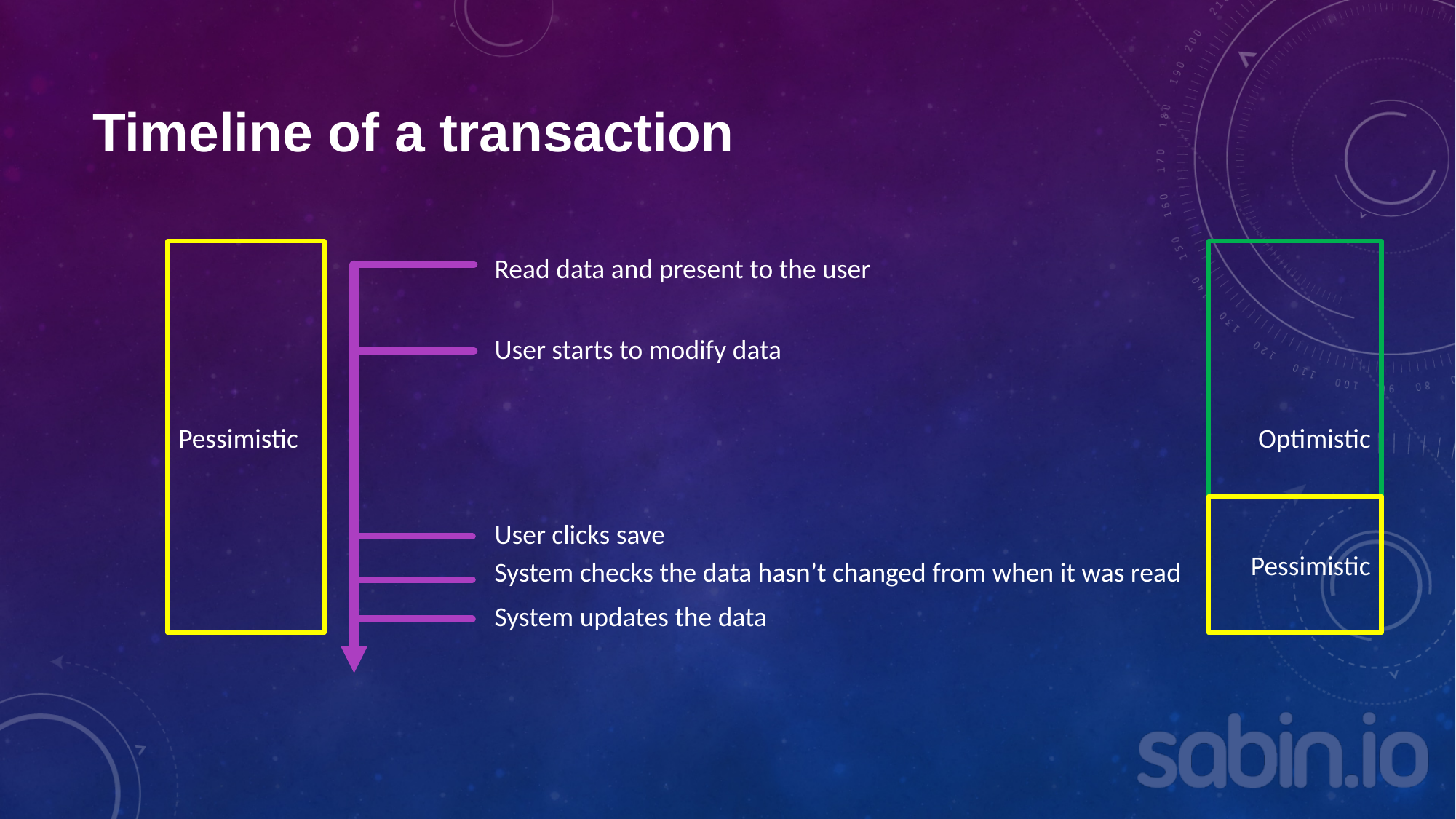

# Timeline of a transaction
Pessimistic
Read data and present to the user
User starts to modify data
Optimistic
Pessimistic
User clicks save
System checks the data hasn’t changed from when it was read
System updates the data